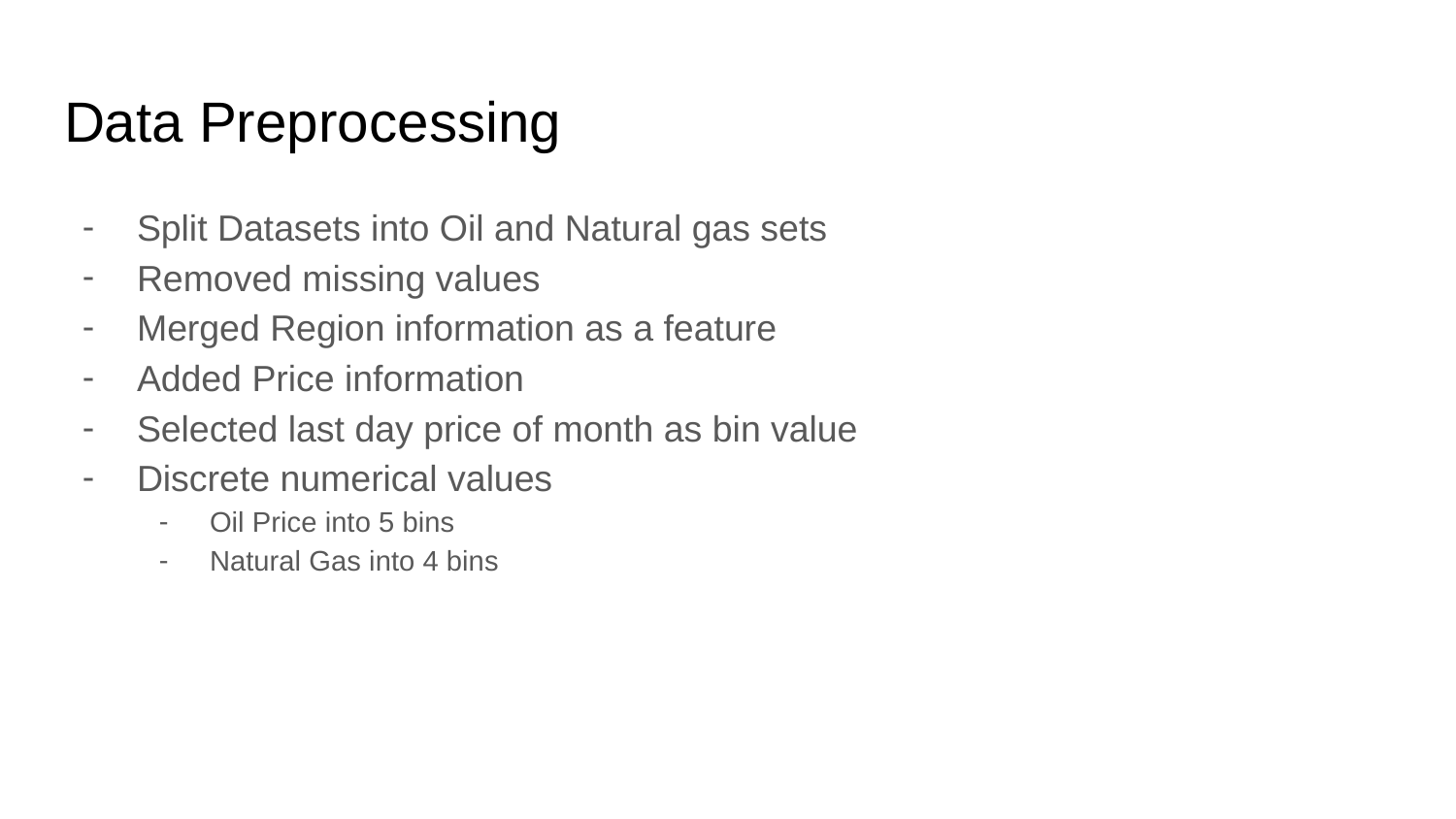

# Data Preprocessing
Split Datasets into Oil and Natural gas sets
Removed missing values
Merged Region information as a feature
Added Price information
Selected last day price of month as bin value
Discrete numerical values
Oil Price into 5 bins
Natural Gas into 4 bins